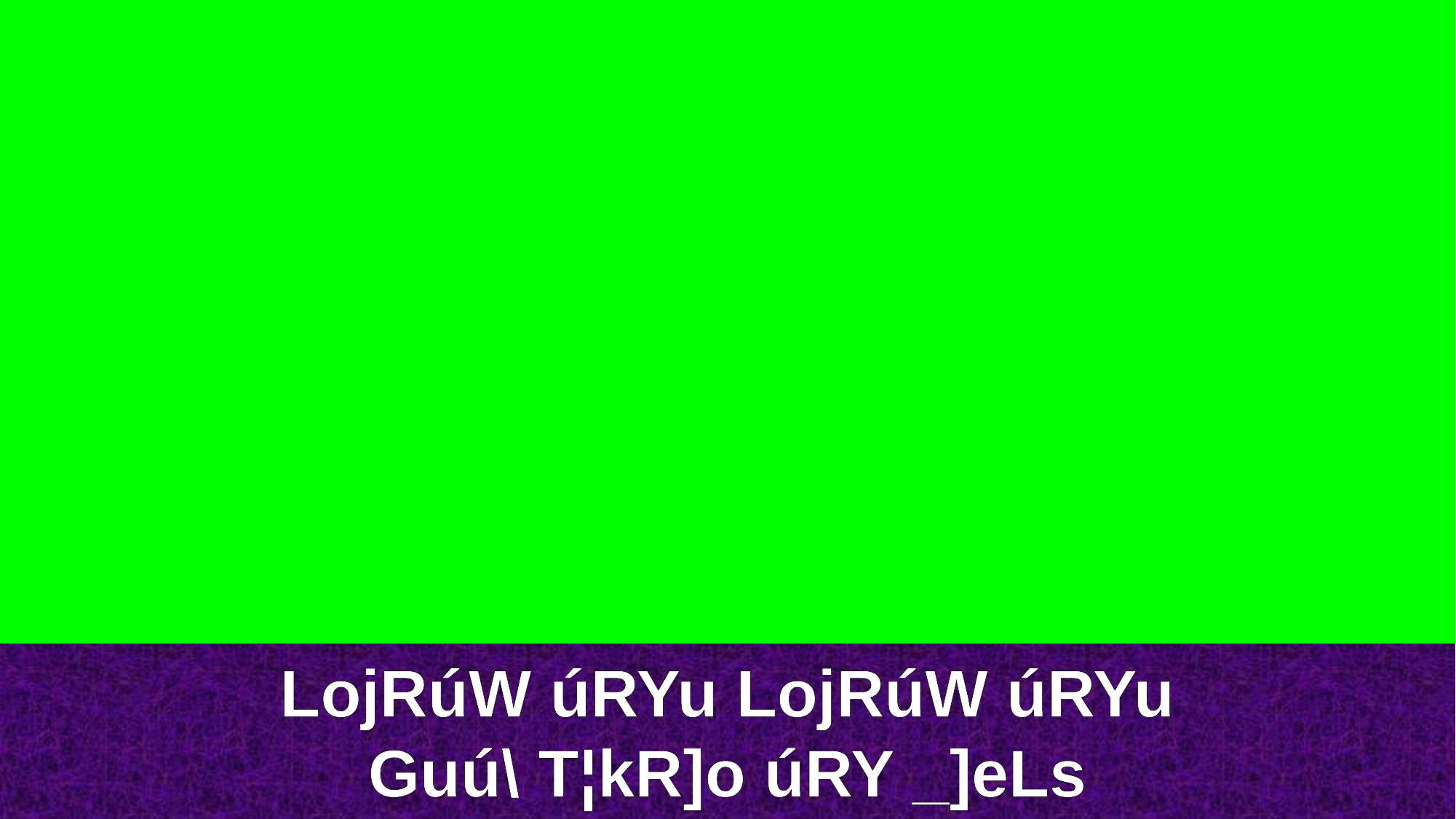

LojRúW úRYu LojRúW úRYu
Guú\ T¦kR]o úRY _]eLs